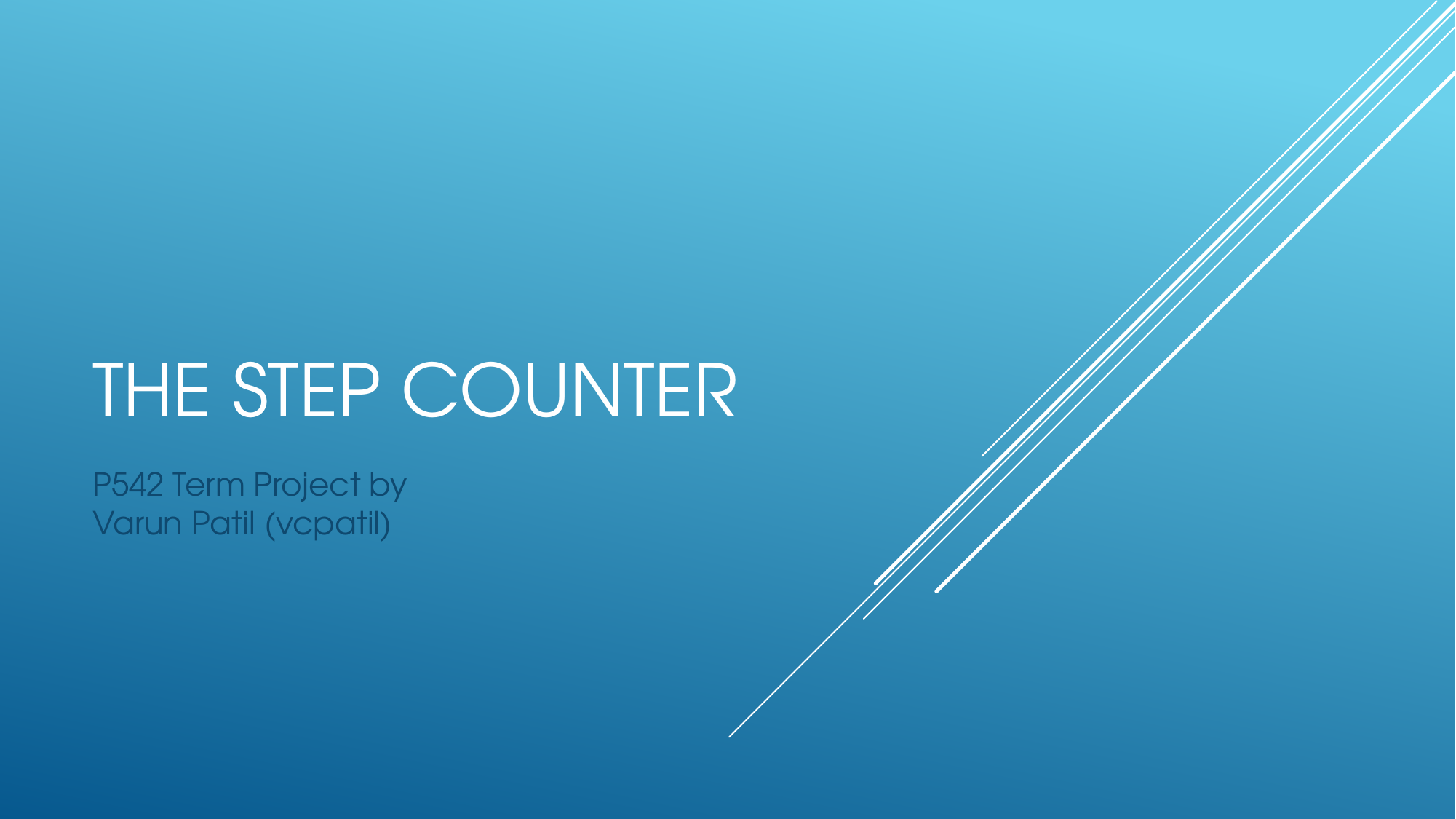

# The Step Counter
P542 Term Project by
Varun Patil (vcpatil)